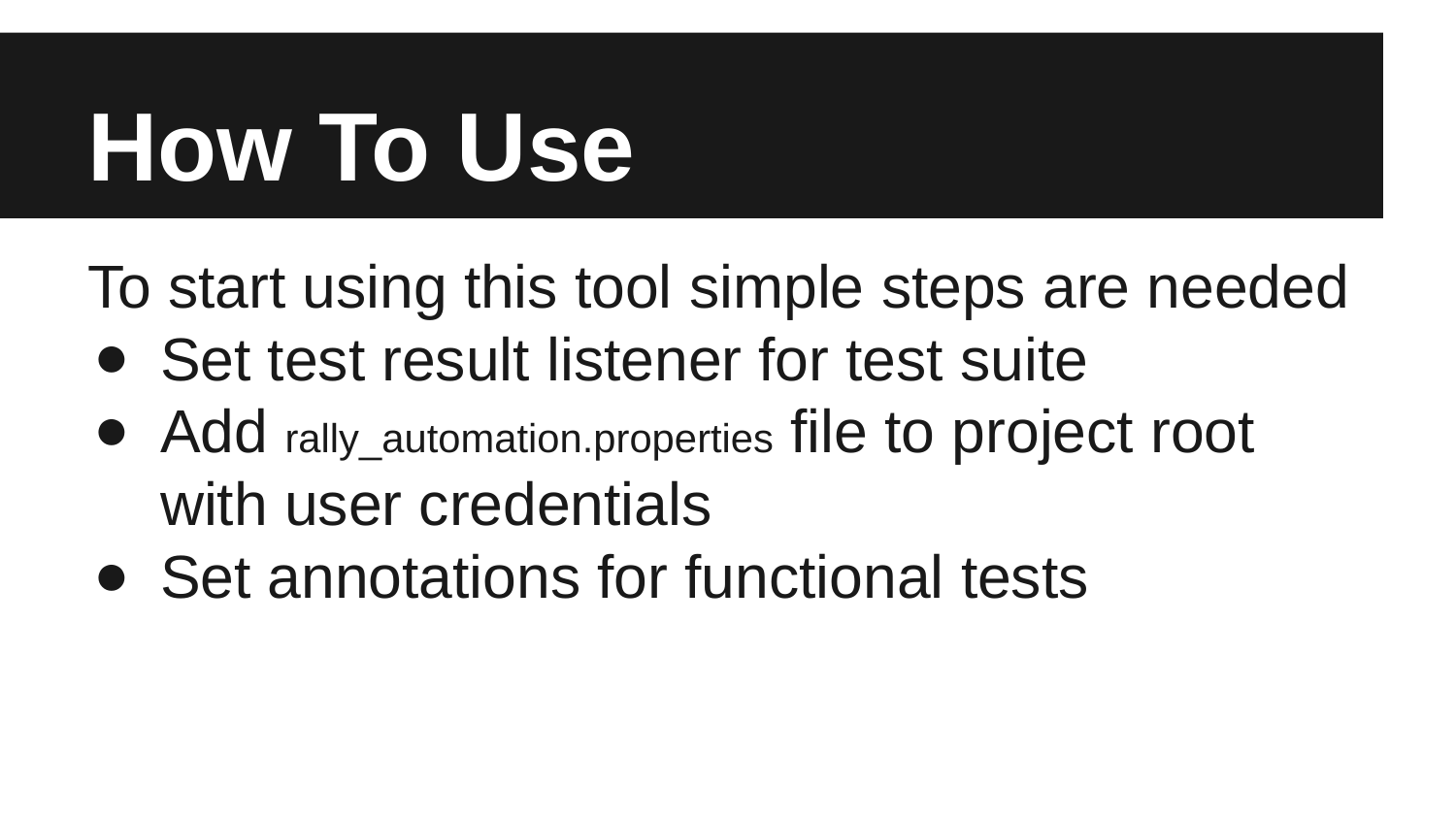

# How To Use
To start using this tool simple steps are needed
Set test result listener for test suite
Add rally_automation.properties file to project root with user credentials
Set annotations for functional tests